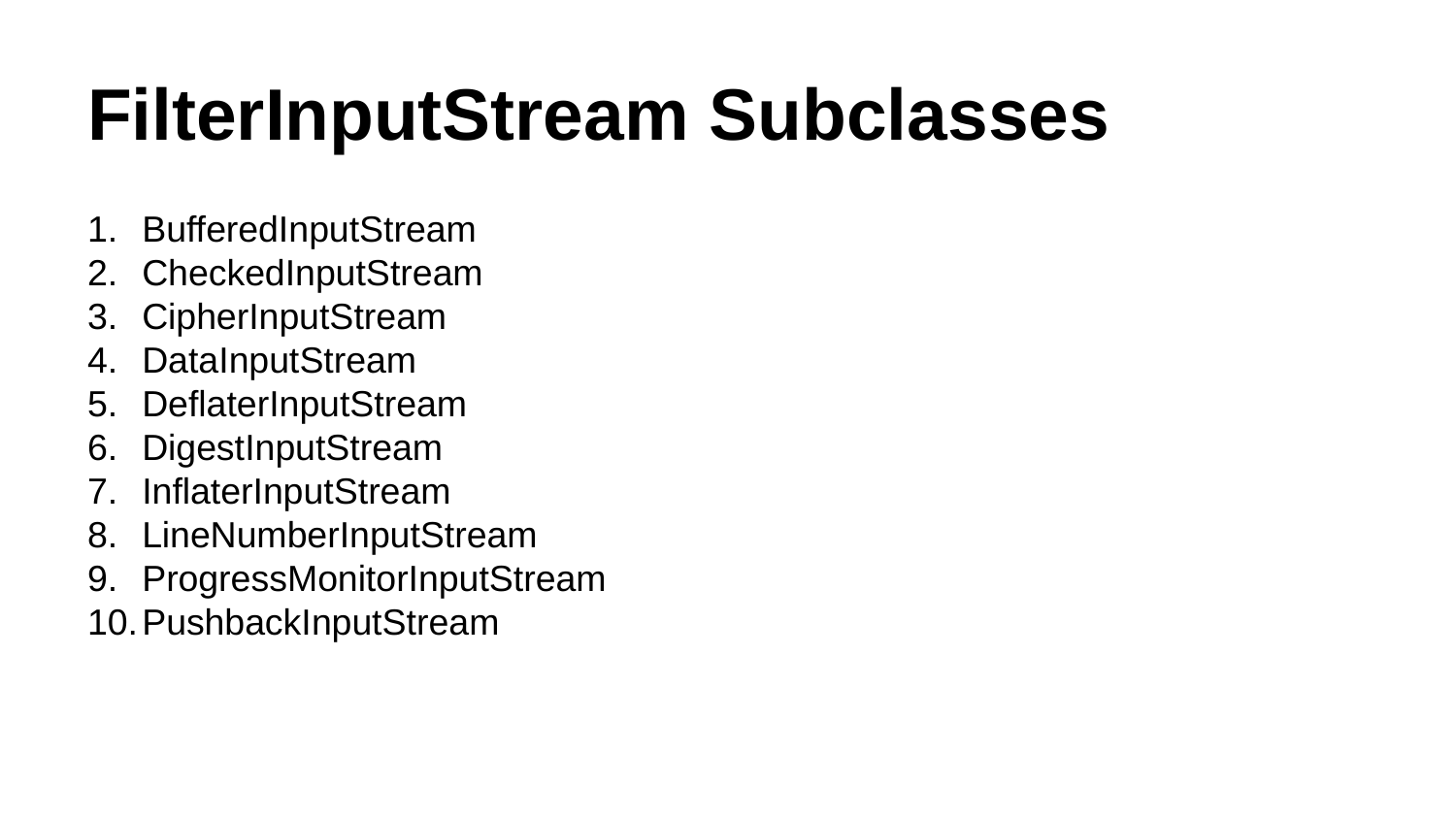

# FilterInputStream Subclasses
BufferedInputStream
CheckedInputStream
CipherInputStream
DataInputStream
DeflaterInputStream
DigestInputStream
InflaterInputStream
LineNumberInputStream
ProgressMonitorInputStream
PushbackInputStream